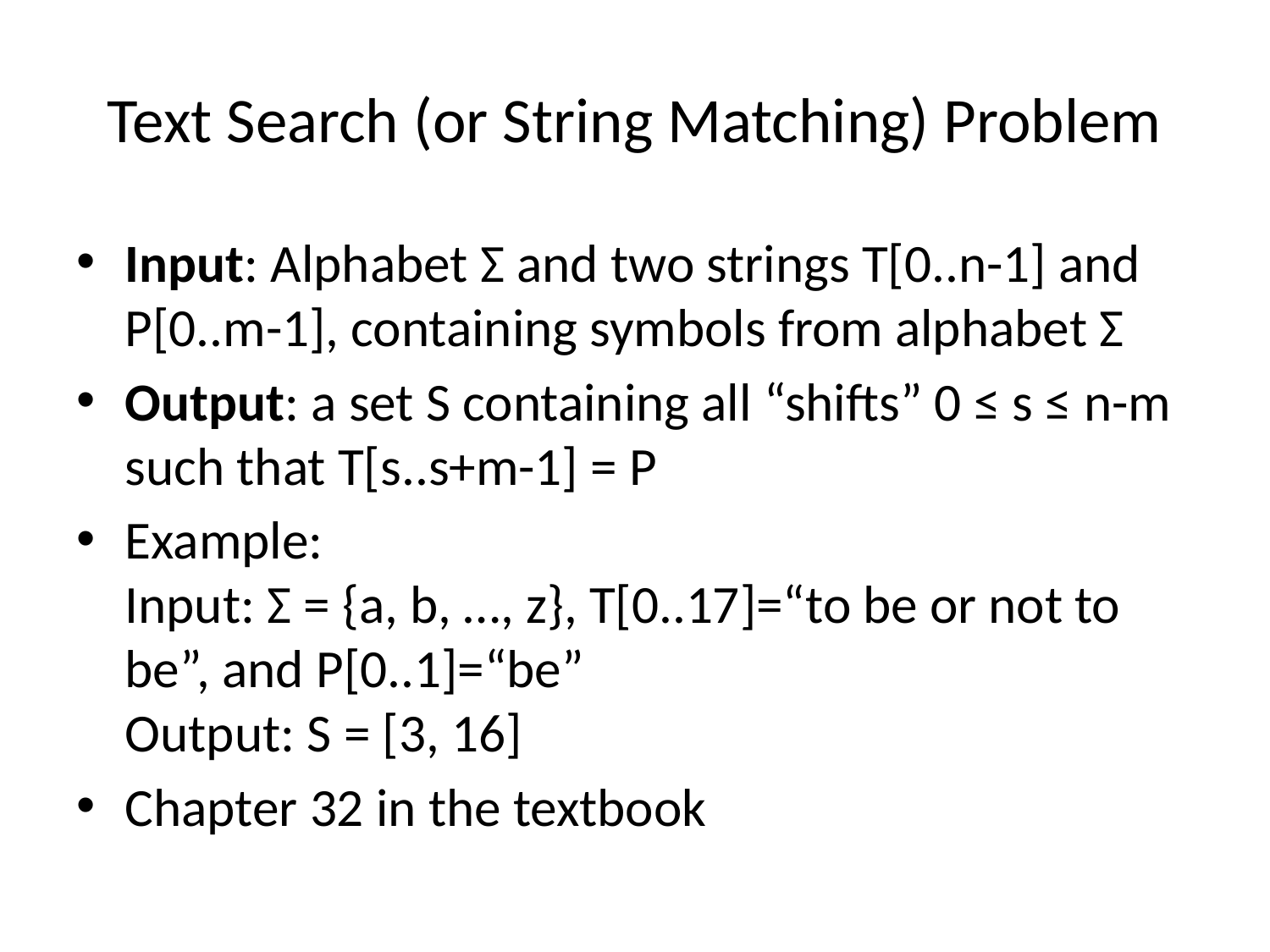

# Text Search (or String Matching) Problem
Input: Alphabet Σ and two strings T[0..n-1] and P[0..m-1], containing symbols from alphabet Σ
Output: a set S containing all “shifts” 0 ≤ s ≤ n-m such that T[s..s+m-1] = P
Example:
Input: Σ = {a, b, …, z}, T[0..17]=“to be or not to be”, and P[0..1]=“be”
Output: S = [3, 16]
Chapter 32 in the textbook